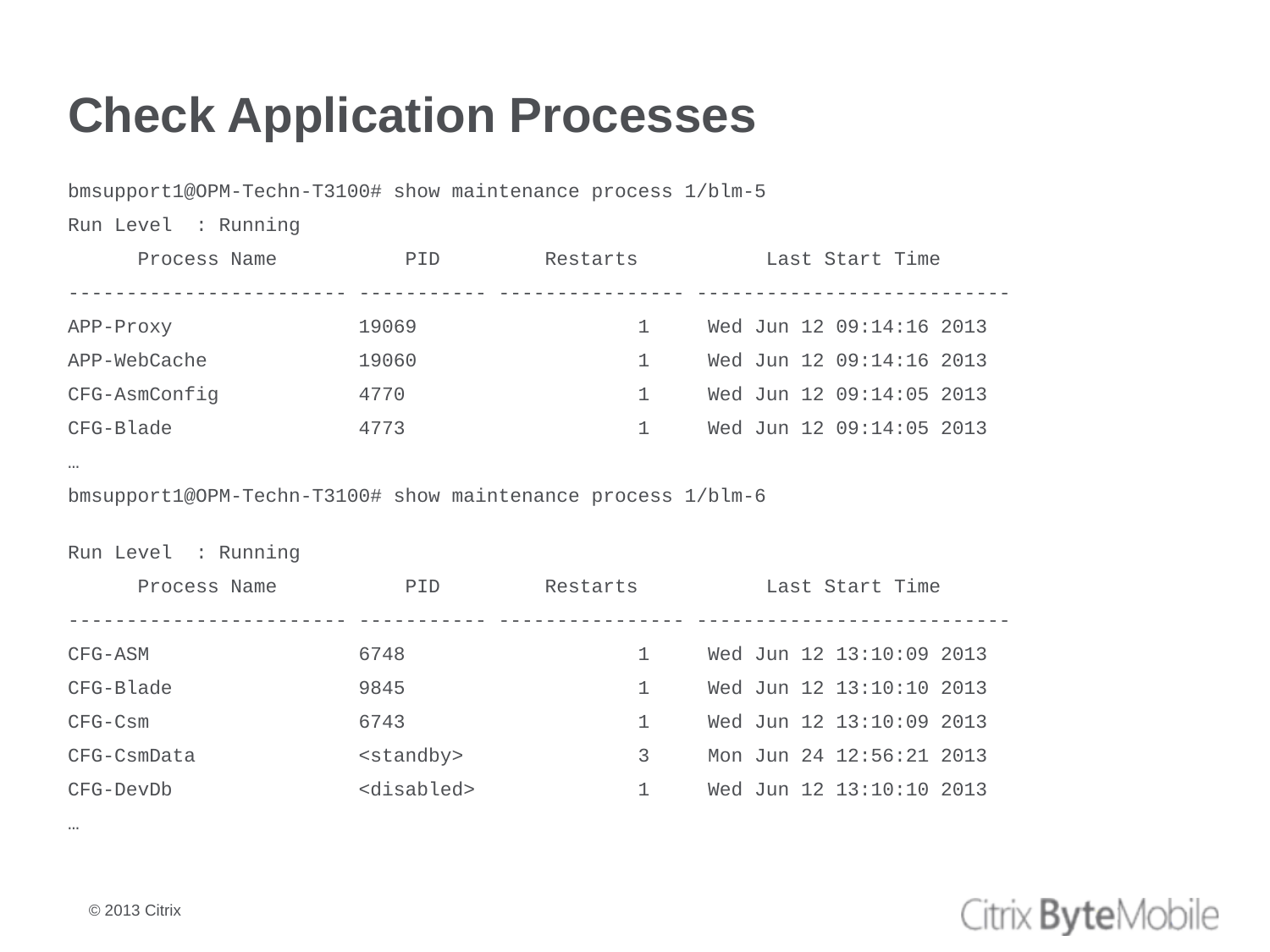

# Check Application Processes
bmsupport1@OPM-Techn-T3100# show maintenance process 1/blm-5
Run Level  : Running
      Process Name           PID         Restarts           Last Start Time
------------------------ ----------- ---------------- ---------------------------
APP-Proxy                19069                   1     Wed Jun 12 09:14:16 2013
APP-WebCache             19060                   1     Wed Jun 12 09:14:16 2013
CFG-AsmConfig            4770                    1     Wed Jun 12 09:14:05 2013
CFG-Blade                4773                    1     Wed Jun 12 09:14:05 2013
…
bmsupport1@OPM-Techn-T3100# show maintenance process 1/blm-6
Run Level  : Running
      Process Name           PID         Restarts           Last Start Time
------------------------ ----------- ---------------- ---------------------------
CFG-ASM                  6748                    1     Wed Jun 12 13:10:09 2013
CFG-Blade                9845                    1     Wed Jun 12 13:10:10 2013
CFG-Csm                  6743                    1     Wed Jun 12 13:10:09 2013
CFG-CsmData              <standby>               3     Mon Jun 24 12:56:21 2013
CFG-DevDb                <disabled>              1     Wed Jun 12 13:10:10 2013
…